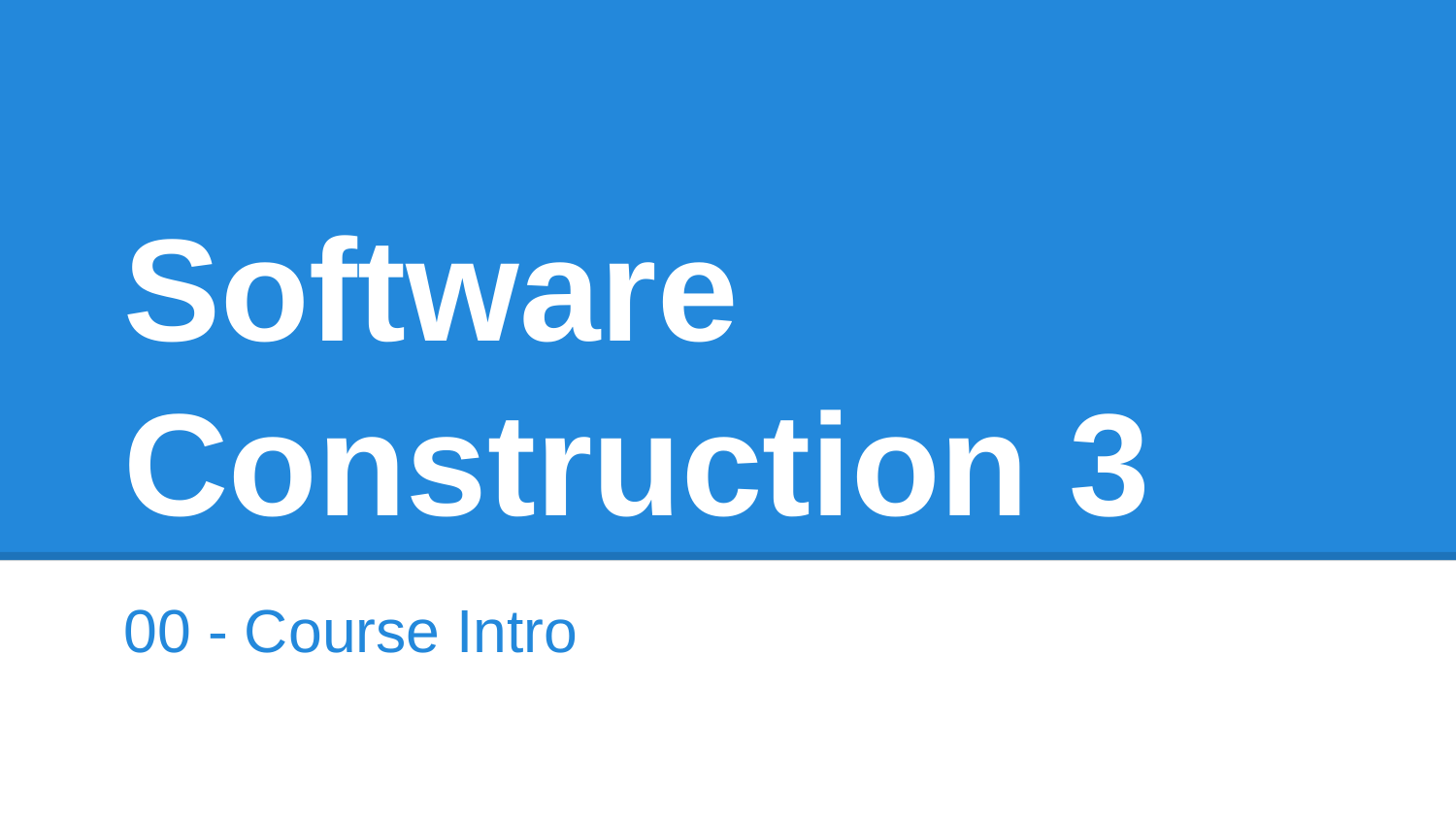

# Software Construction 3
00 - Course Intro